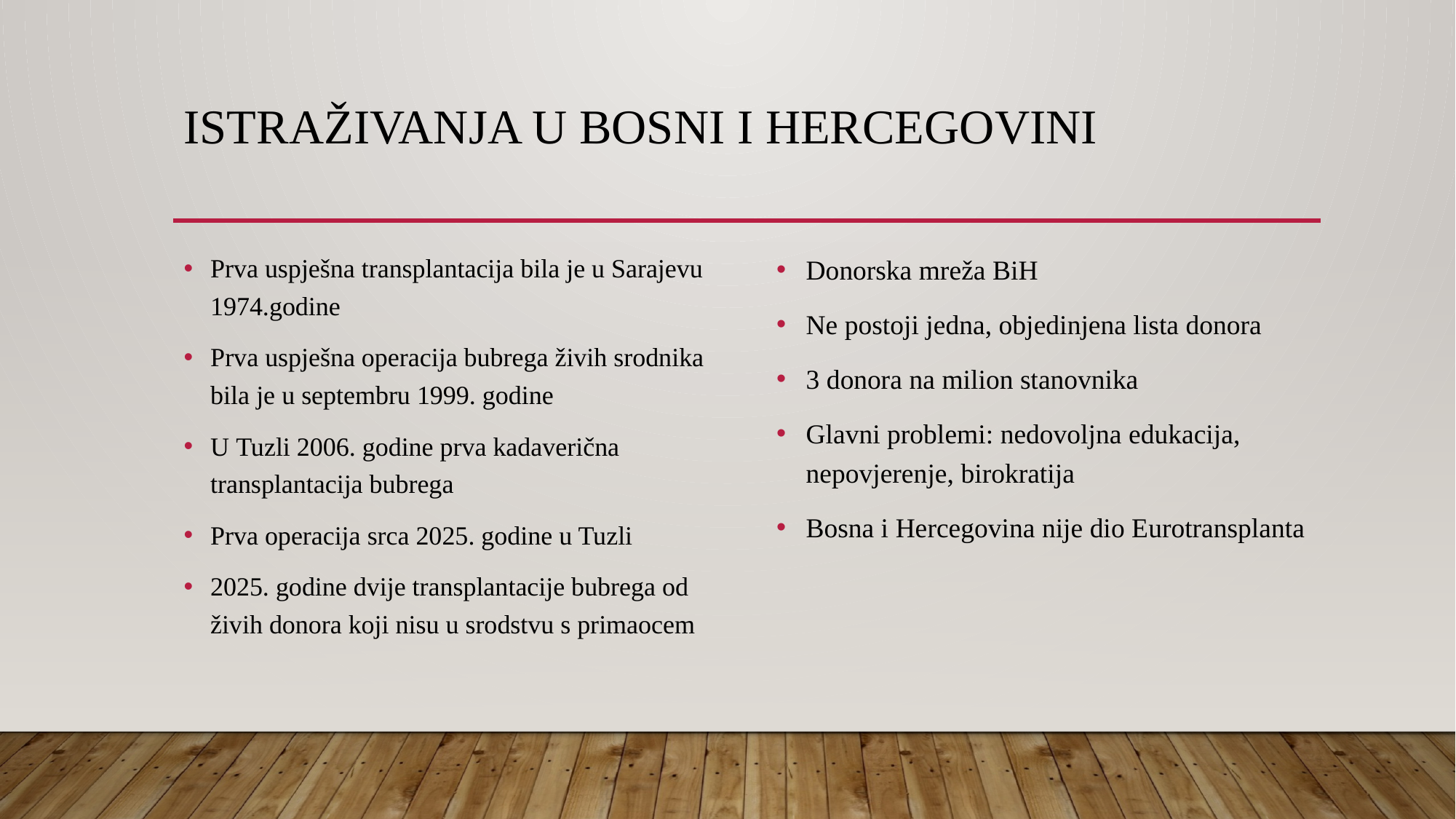

# Istraživanja u Bosni i Hercegovini
Prva uspješna transplantacija bila je u Sarajevu 1974.godine
Prva uspješna operacija bubrega živih srodnika bila je u septembru 1999. godine
U Tuzli 2006. godine prva kadaverična transplantacija bubrega
Prva operacija srca 2025. godine u Tuzli
2025. godine dvije transplantacije bubrega od živih donora koji nisu u srodstvu s primaocem

Donorska mreža BiH
Ne postoji jedna, objedinjena lista donora
3 donora na milion stanovnika
Glavni problemi: nedovoljna edukacija, nepovjerenje, birokratija
Bosna i Hercegovina nije dio Eurotransplanta